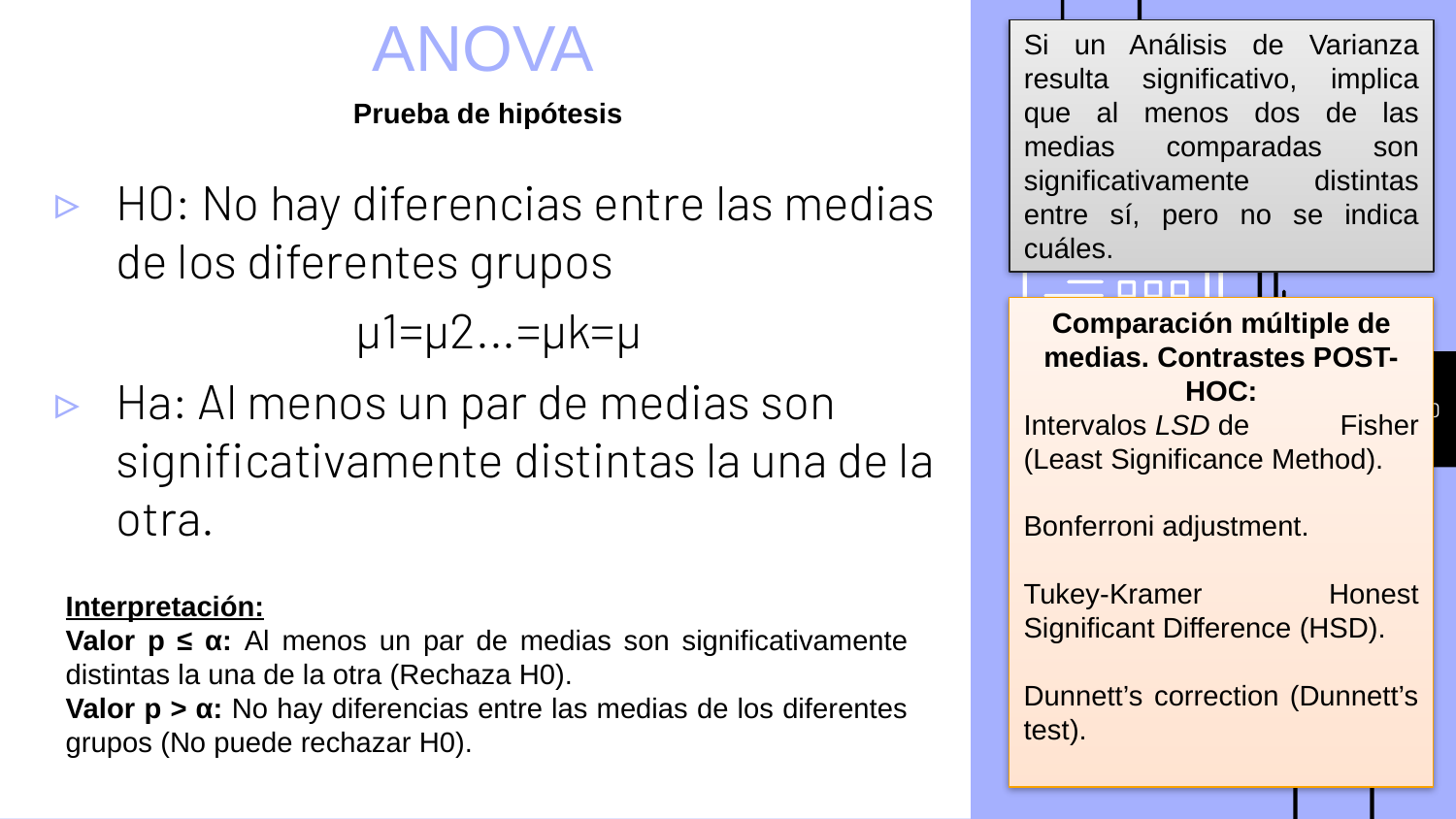

# ANOVA
Si un Análisis de Varianza resulta significativo, implica que al menos dos de las medias comparadas son significativamente distintas entre sí, pero no se indica cuáles.
Prueba de hipótesis
H0: No hay diferencias entre las medias de los diferentes grupos
μ1=μ2...=μk=μ
Ha: Al menos un par de medias son significativamente distintas la una de la otra.

Comparación múltiple de medias. Contrastes POST-HOC:
Intervalos LSD de Fisher (Least Significance Method).

Bonferroni adjustment.

Tukey-Kramer Honest Significant Difference (HSD).

Dunnett’s correction (Dunnett’s test).

20
Interpretación:
Valor p ≤ α: Al menos un par de medias son significativamente distintas la una de la otra (Rechaza H0).
Valor p > α: No hay diferencias entre las medias de los diferentes grupos (No puede rechazar H0).